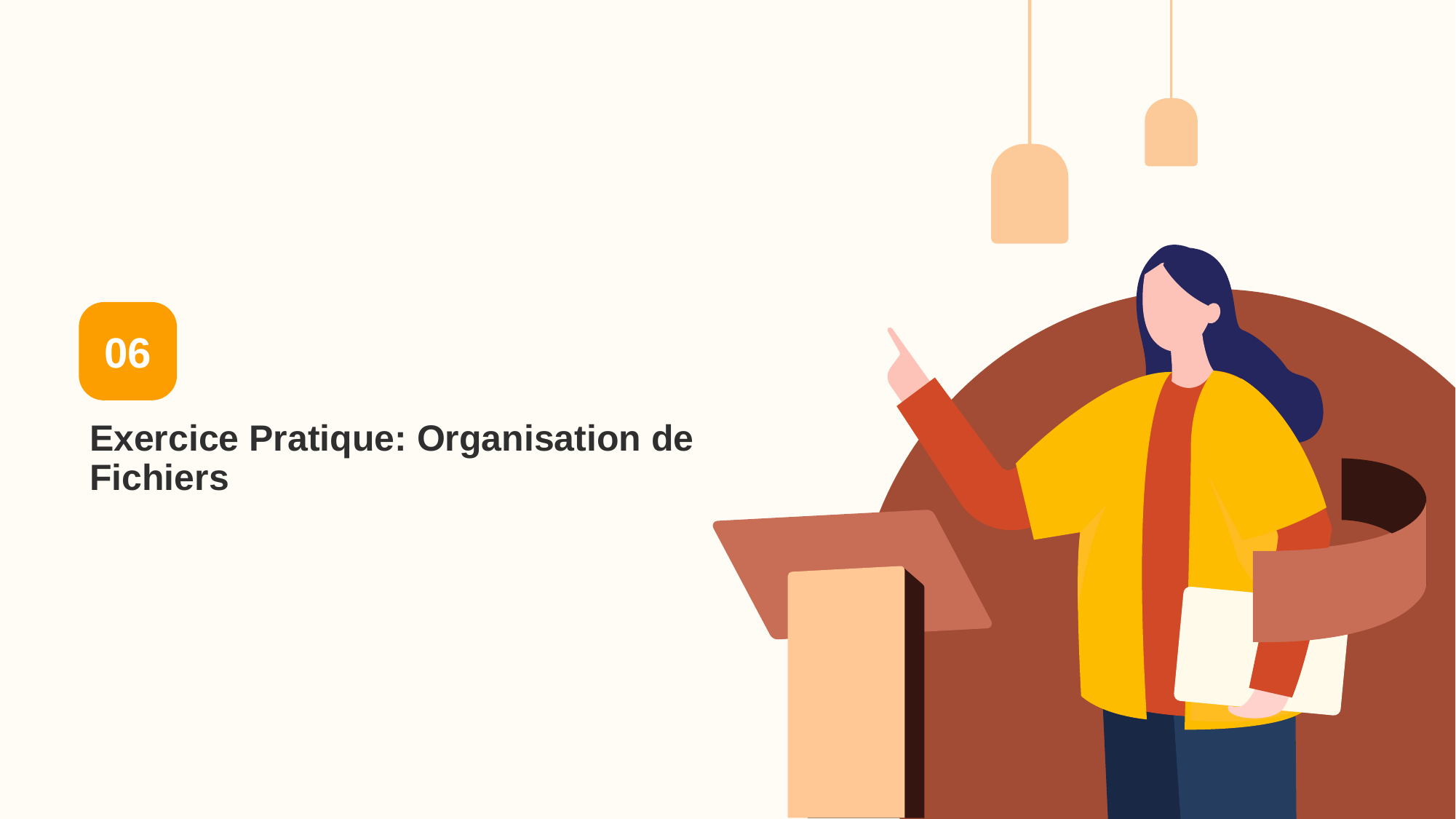

06
# Exercice Pratique: Organisation de Fichiers